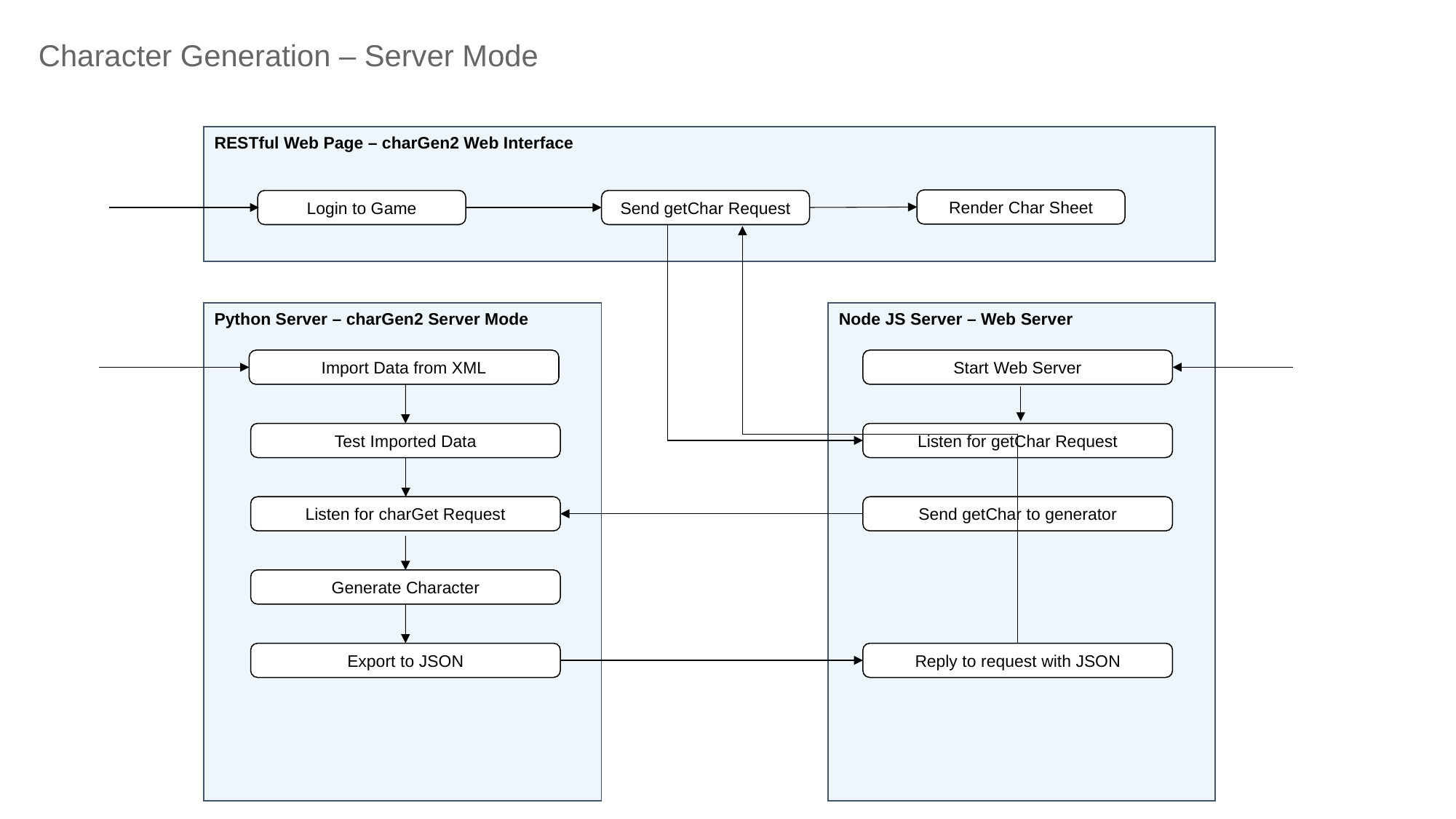

Character Generation – Server Mode
RESTful Web Page – charGen2 Web Interface
Render Char Sheet
Login to Game
Send getChar Request
Python Server – charGen2 Server Mode
Node JS Server – Web Server
Import Data from XML
Start Web Server
Listen for getChar Request
Test Imported Data
Send getChar to generator
Listen for charGet Request
Generate Character
Export to JSON
Reply to request with JSON